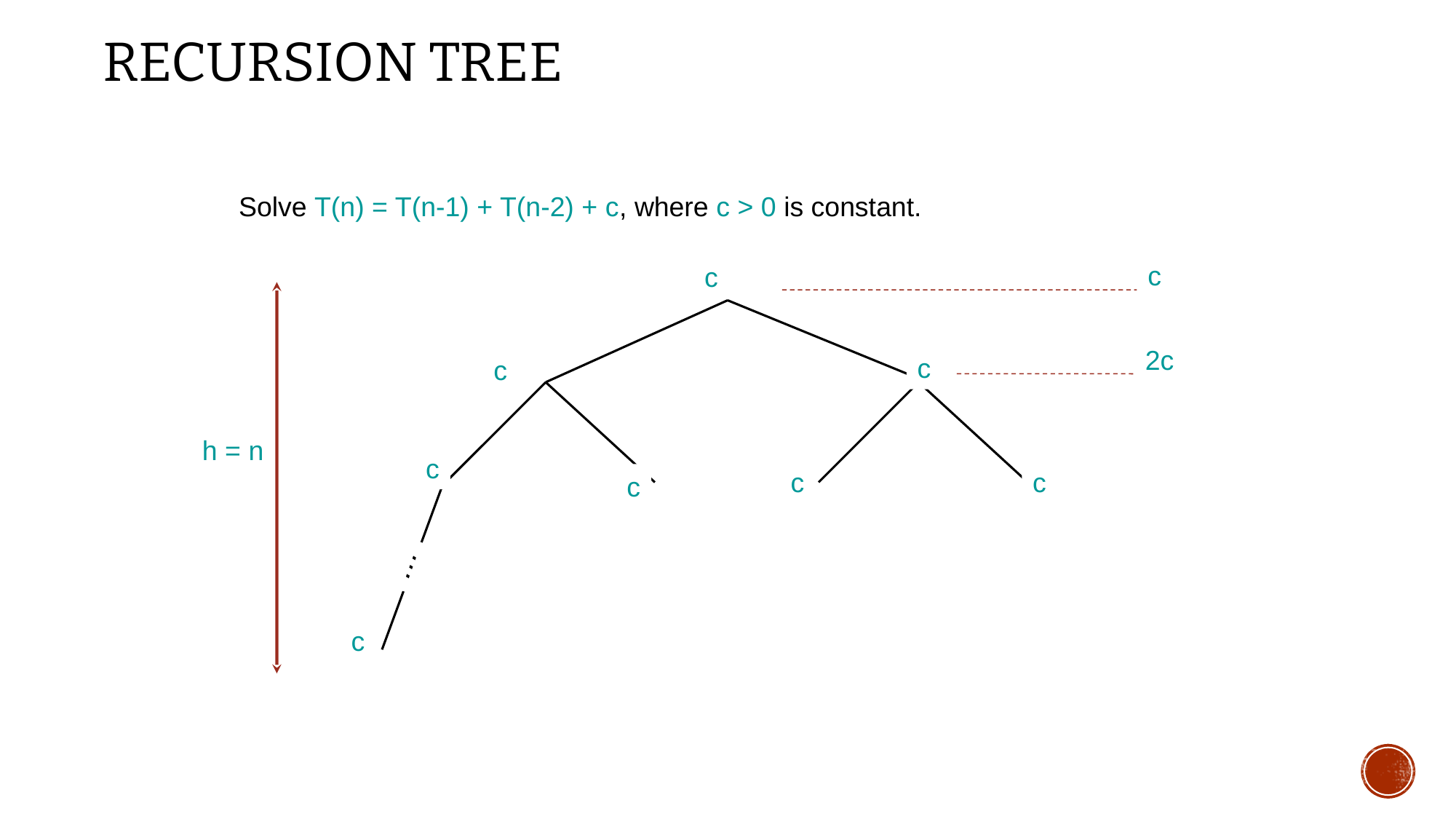

# Recursion tree
Solve T(n) = T(n-1) + T(n-2) + c, where c > 0 is constant.
c
c

2c
c
c

h = n
c
c
c
c

…
c